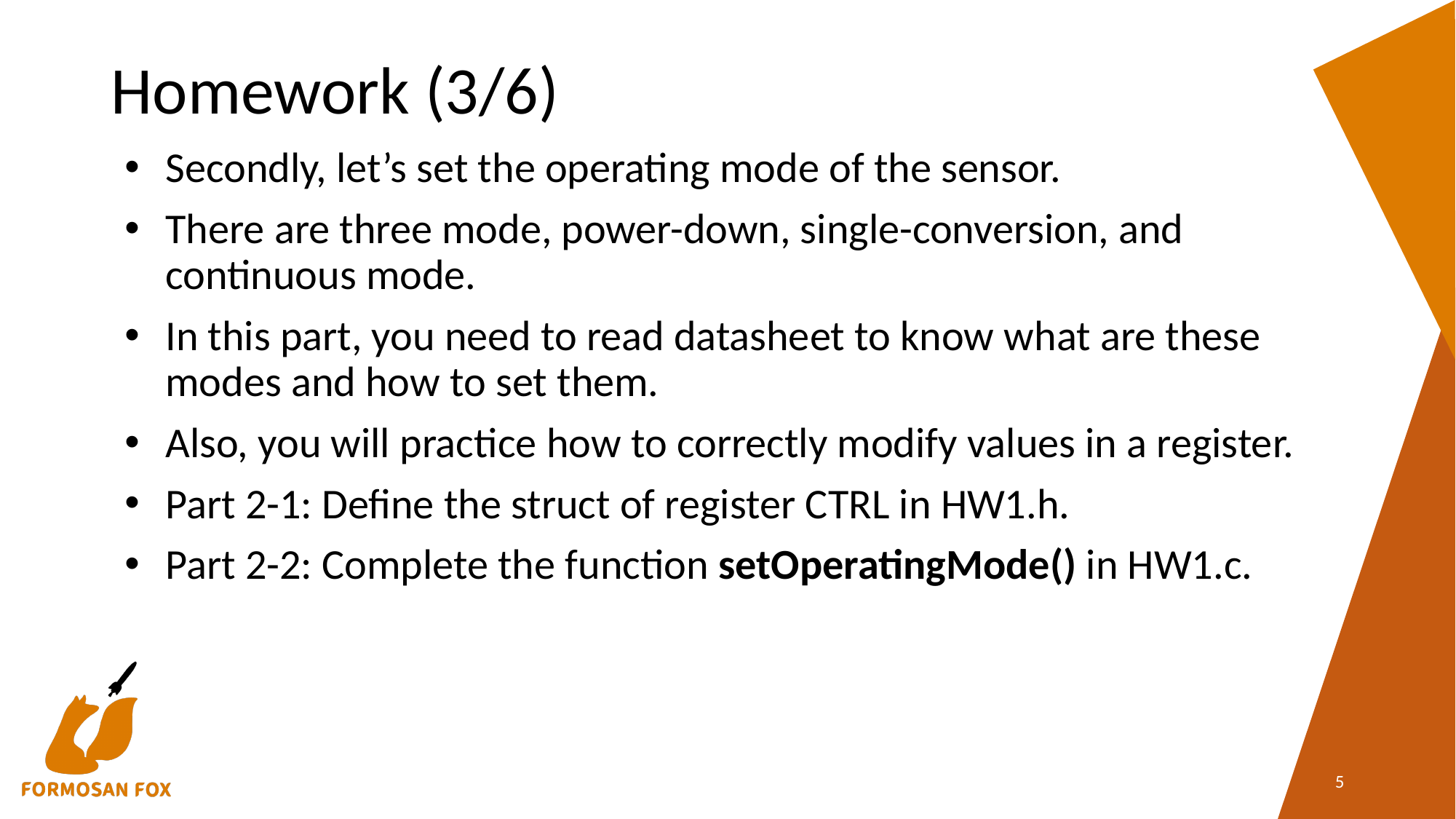

# Homework (3/6)
Secondly, let’s set the operating mode of the sensor.
There are three mode, power-down, single-conversion, and continuous mode.
In this part, you need to read datasheet to know what are these modes and how to set them.
Also, you will practice how to correctly modify values in a register.
Part 2-1: Define the struct of register CTRL in HW1.h.
Part 2-2: Complete the function setOperatingMode() in HW1.c.

5